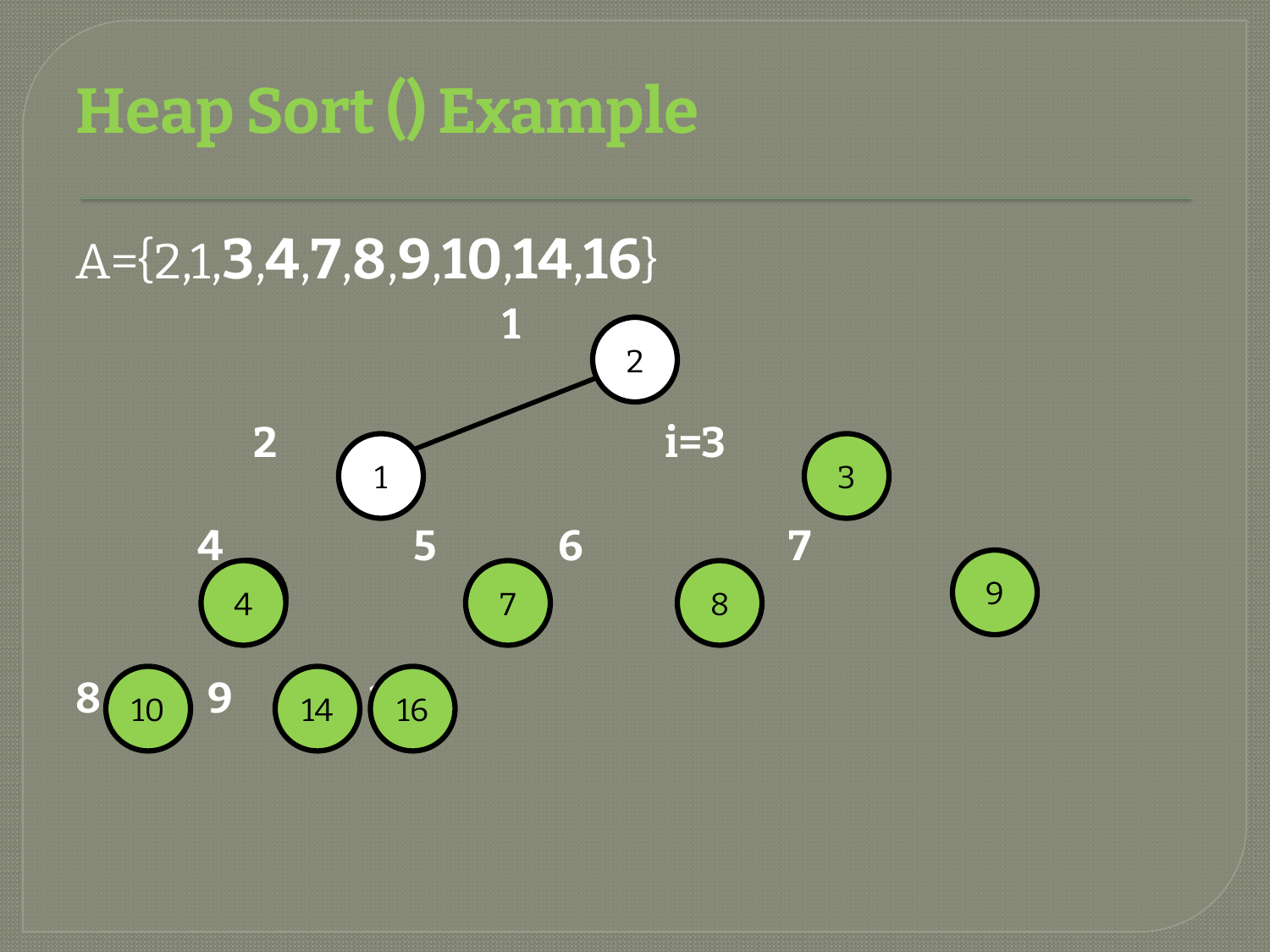

Heap Sort () Example

A={2,1,3,4,7,8,9,10,14,16}
                                                1

                    2                                                   i=3

                4                         5                6                           7

8              9                  10
2

1
3

9
4

7
8

10
14
16